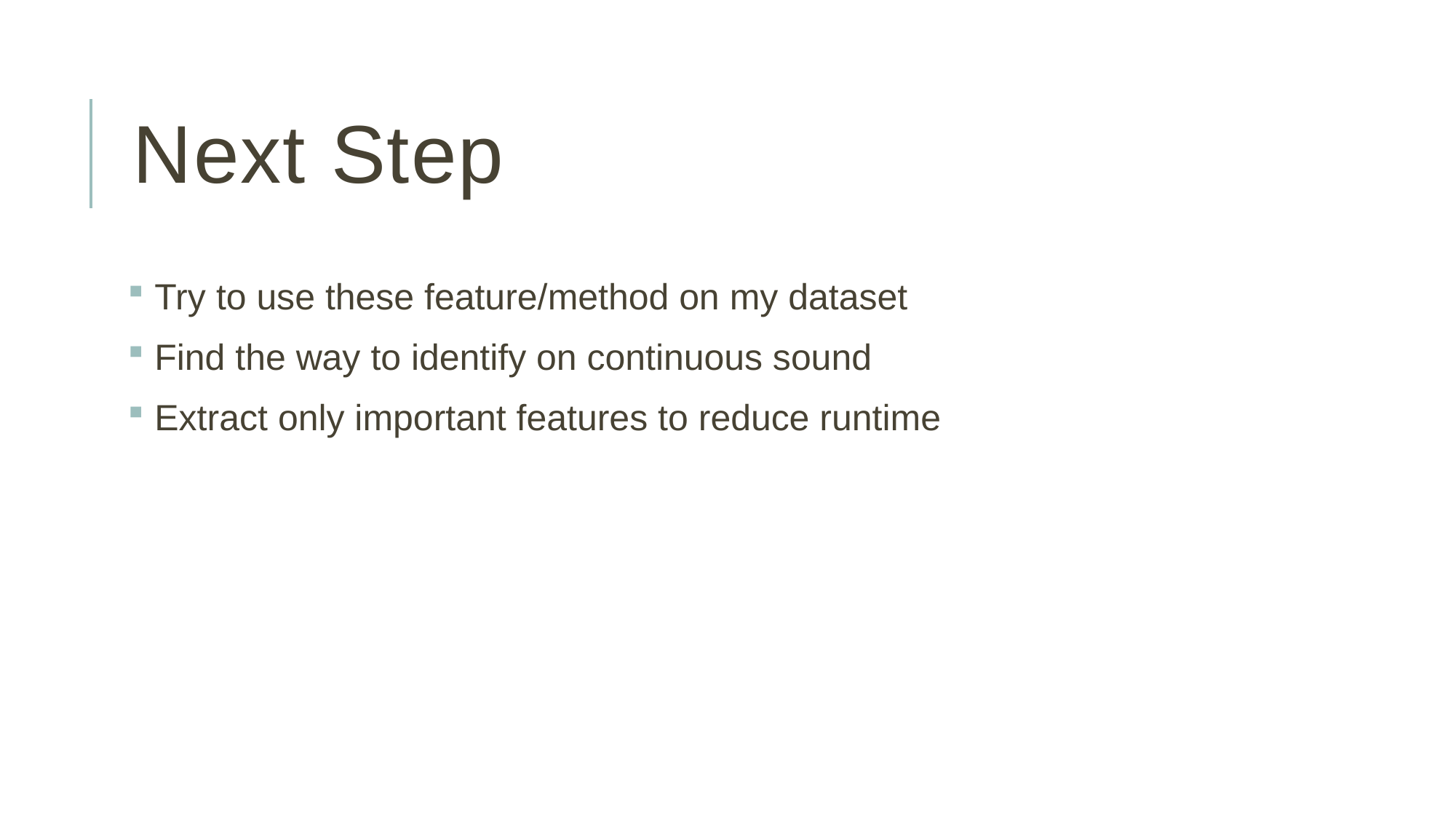

# Next Step
 Try to use these feature/method on my dataset
 Find the way to identify on continuous sound
 Extract only important features to reduce runtime